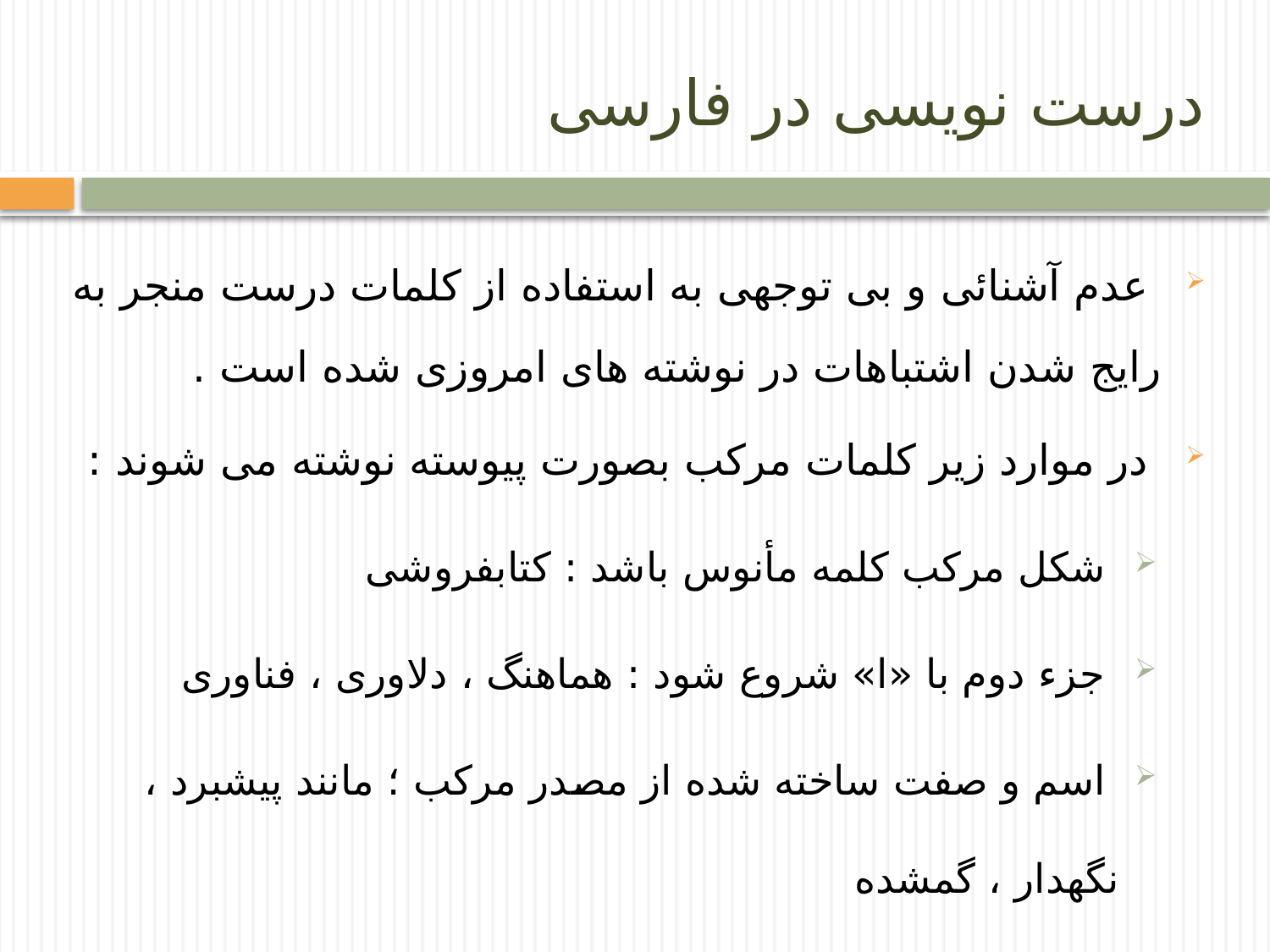

# درست نویسی در فارسی
 عدم آشنائی و بی توجهی به استفاده از کلمات درست منجر به رایج شدن اشتباهات در نوشته های امروزی شده است .
 در موارد زیر کلمات مرکب بصورت پیوسته نوشته می شوند :
 شکل مرکب کلمه مأنوس باشد : کتابفروشی
 جزء دوم با «ا» شروع شود : هماهنگ ، دلاوری ، فناوری
 اسم و صفت ساخته شده از مصدر مرکب ؛ مانند پیشبرد ، نگهدار ، گمشده